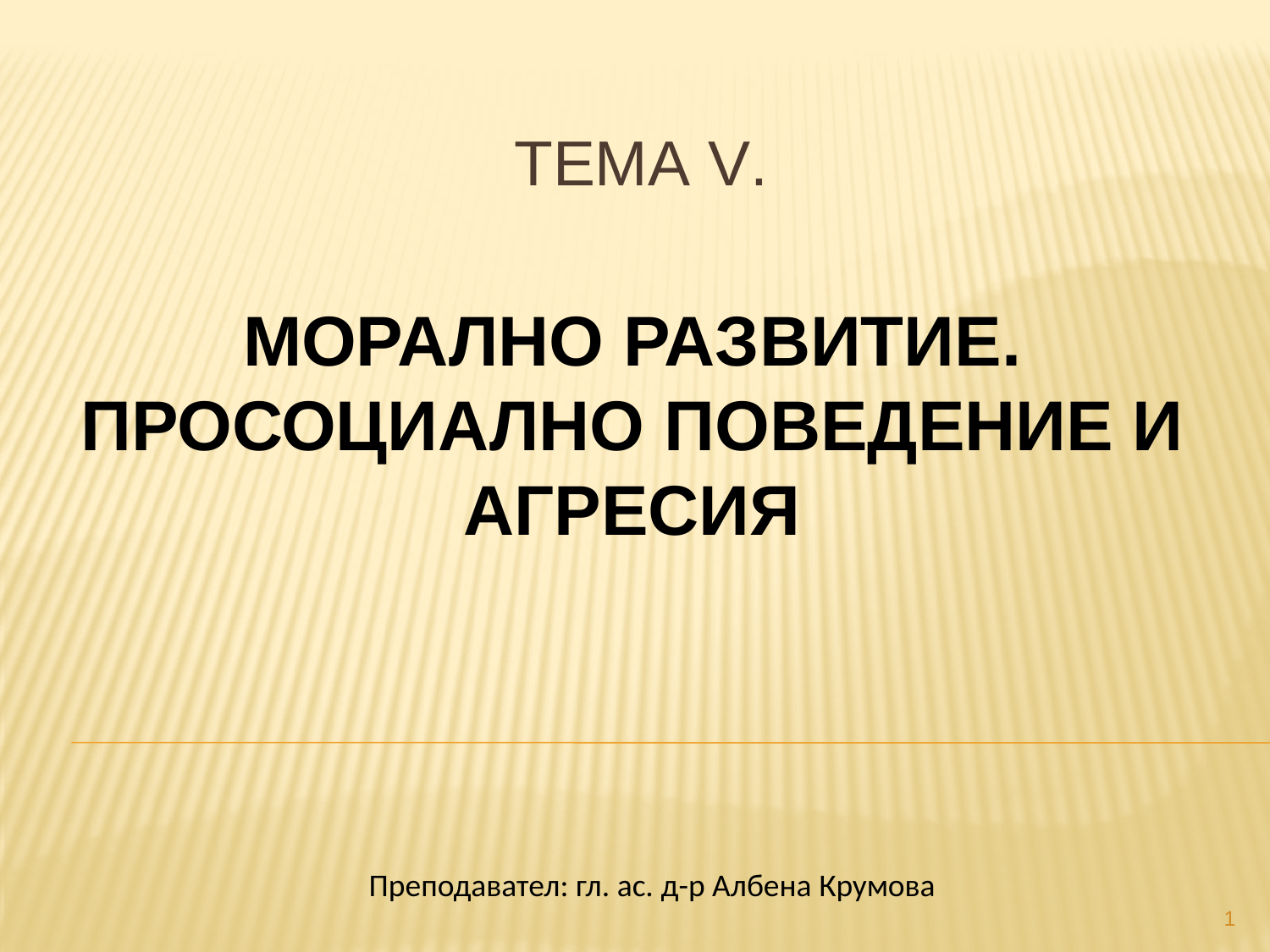

# ТЕМА V.
МОРАЛНО РАЗВИТИЕ. ПРОСОЦИАЛНО ПОВЕДЕНИЕ И АГРЕСИЯ
Преподавател: гл. ас. д-р Албена Крумова
1